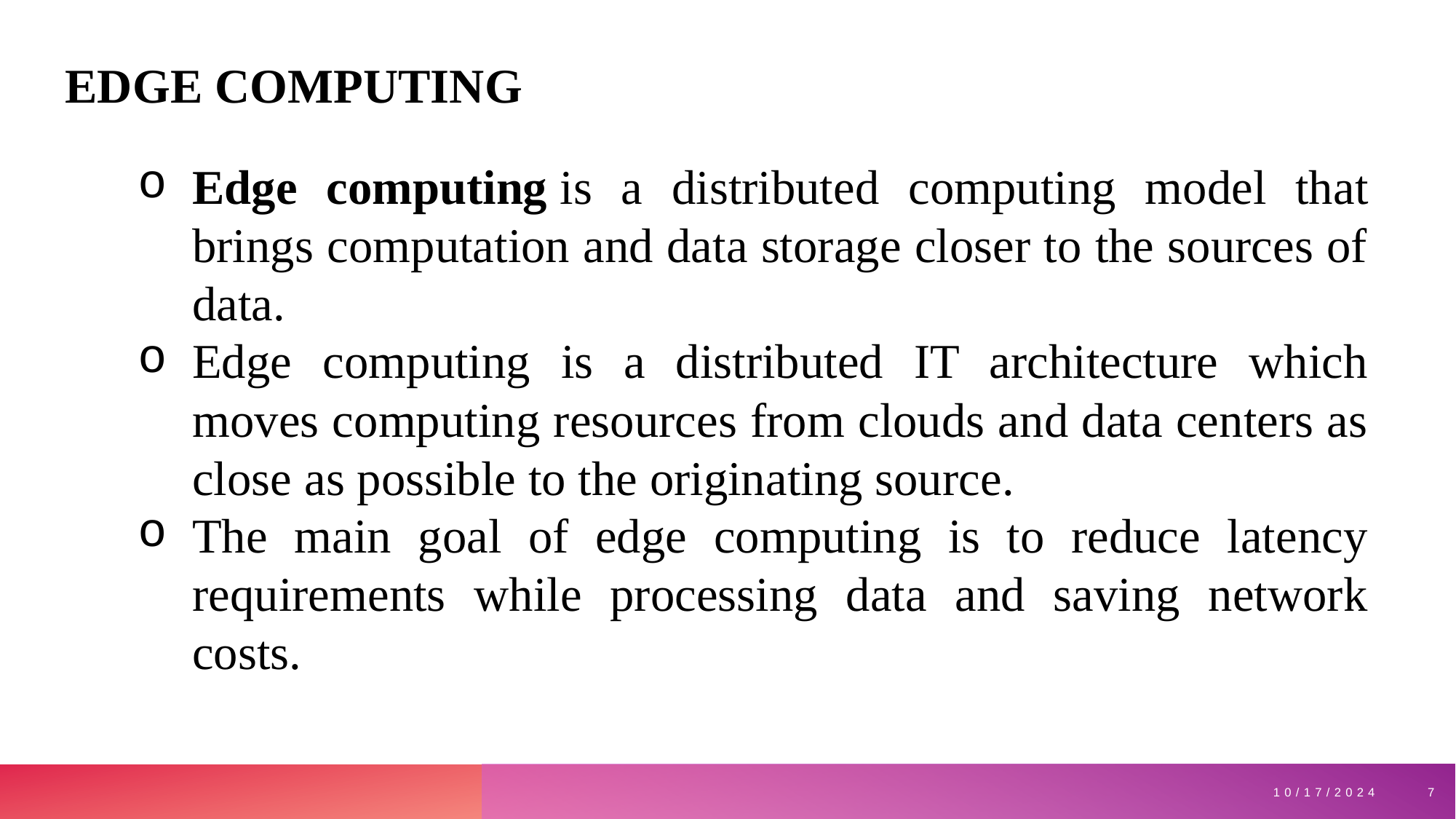

EDGE COMPUTING
Edge computing is a distributed computing model that brings computation and data storage closer to the sources of data.
Edge computing is a distributed IT architecture which moves computing resources from clouds and data centers as close as possible to the originating source.
The main goal of edge computing is to reduce latency requirements while processing data and saving network costs.

7
10/17/2024